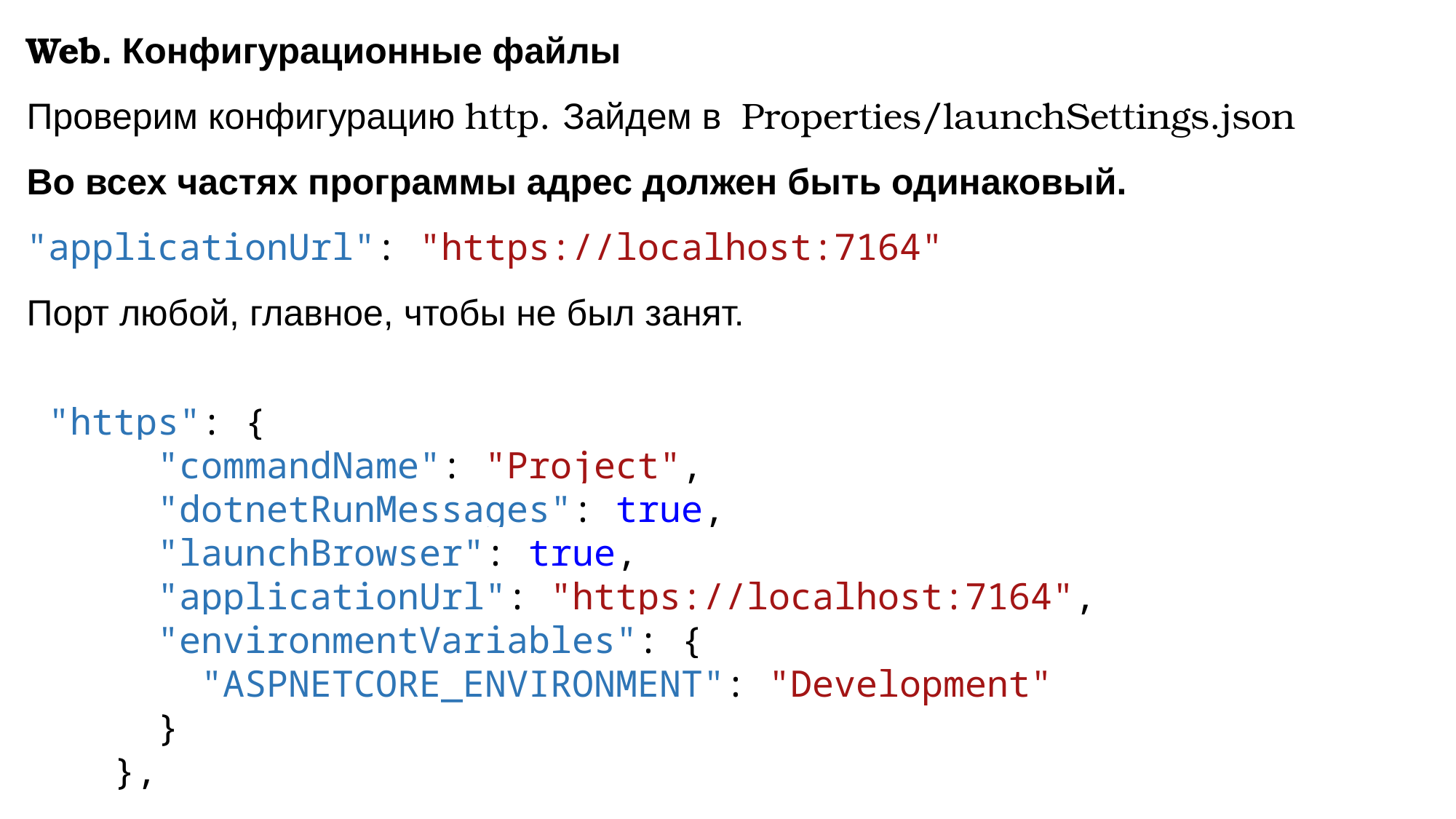

Web. Конфигурационные файлы
Проверим конфигурацию http. Зайдем в  Properties/launchSettings.json
Во всех частях программы адрес должен быть одинаковый.
"applicationUrl": "https://localhost:7164"
Порт любой, главное, чтобы не был занят.

 "https": {
      "commandName": "Project",
      "dotnetRunMessages": true,
      "launchBrowser": true,
      "applicationUrl": "https://localhost:7164",
      "environmentVariables": {
        "ASPNETCORE_ENVIRONMENT": "Development"
      }
    },